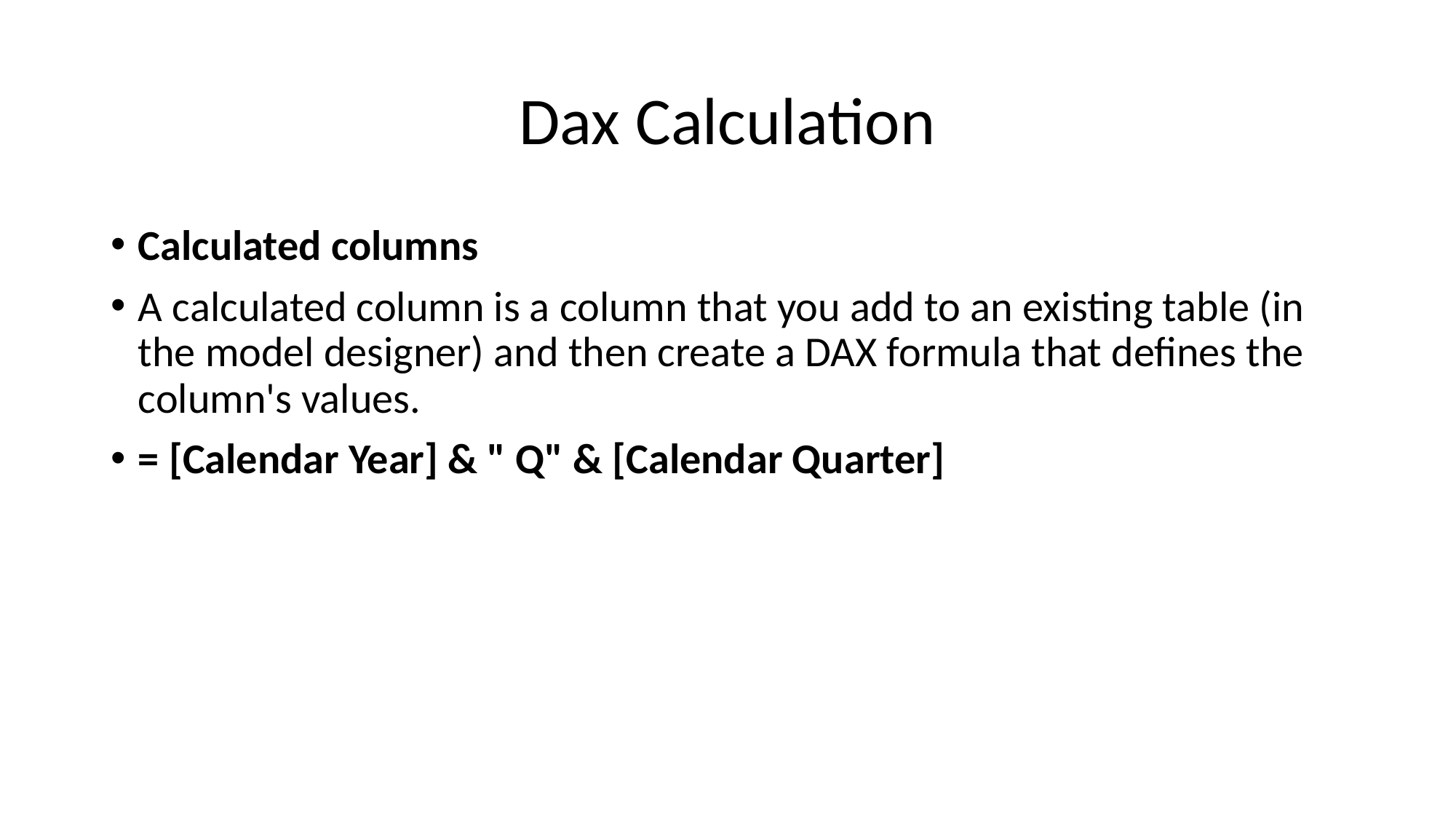

# Dax Calculation
Calculated columns
A calculated column is a column that you add to an existing table (in the model designer) and then create a DAX formula that defines the column's values.
= [Calendar Year] & " Q" & [Calendar Quarter]